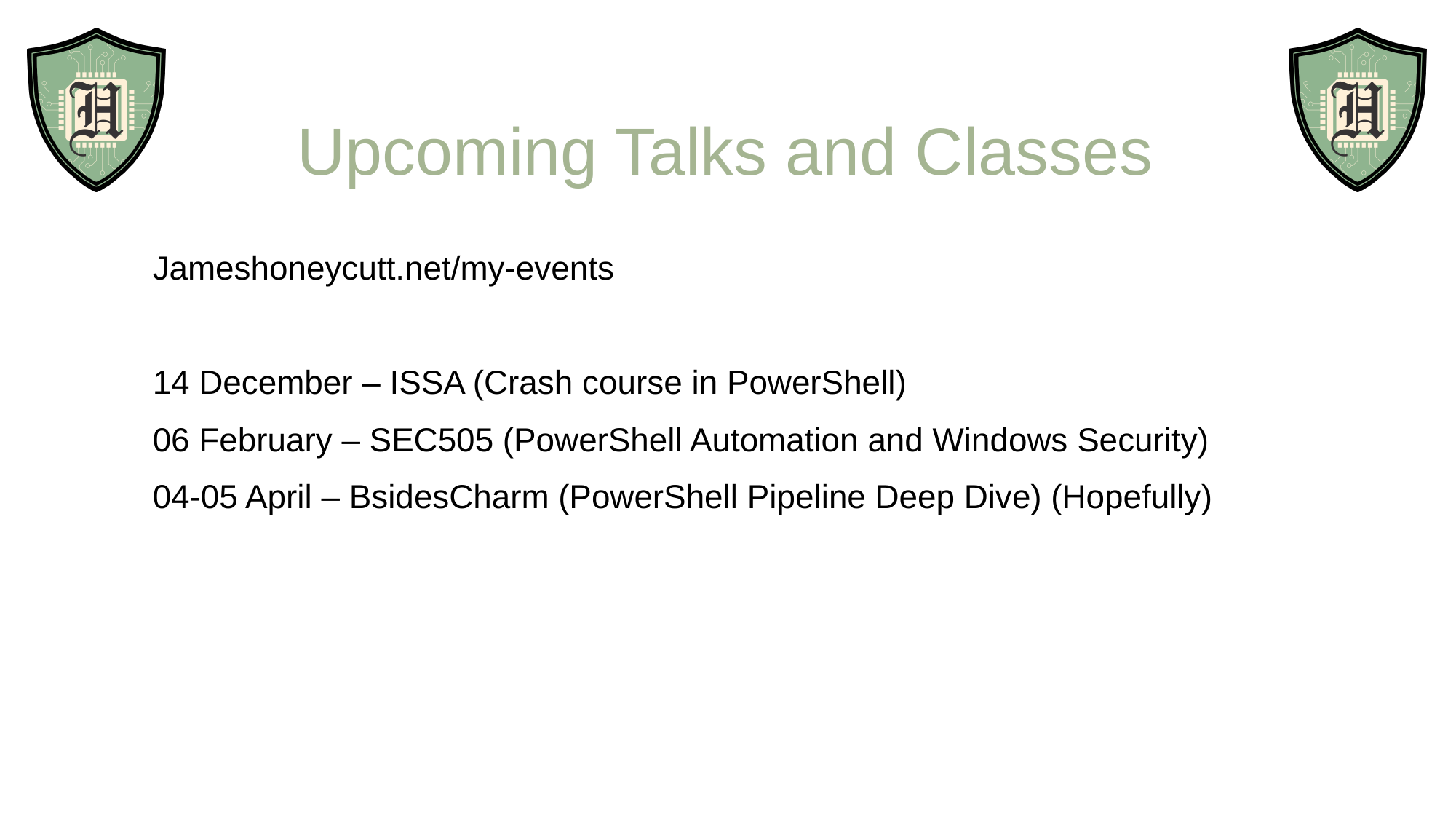

Upcoming Talks and Classes
Jameshoneycutt.net/my-events

14 December – ISSA (Crash course in PowerShell)
06 February – SEC505 (PowerShell Automation and Windows Security)
04-05 April – BsidesCharm (PowerShell Pipeline Deep Dive) (Hopefully)